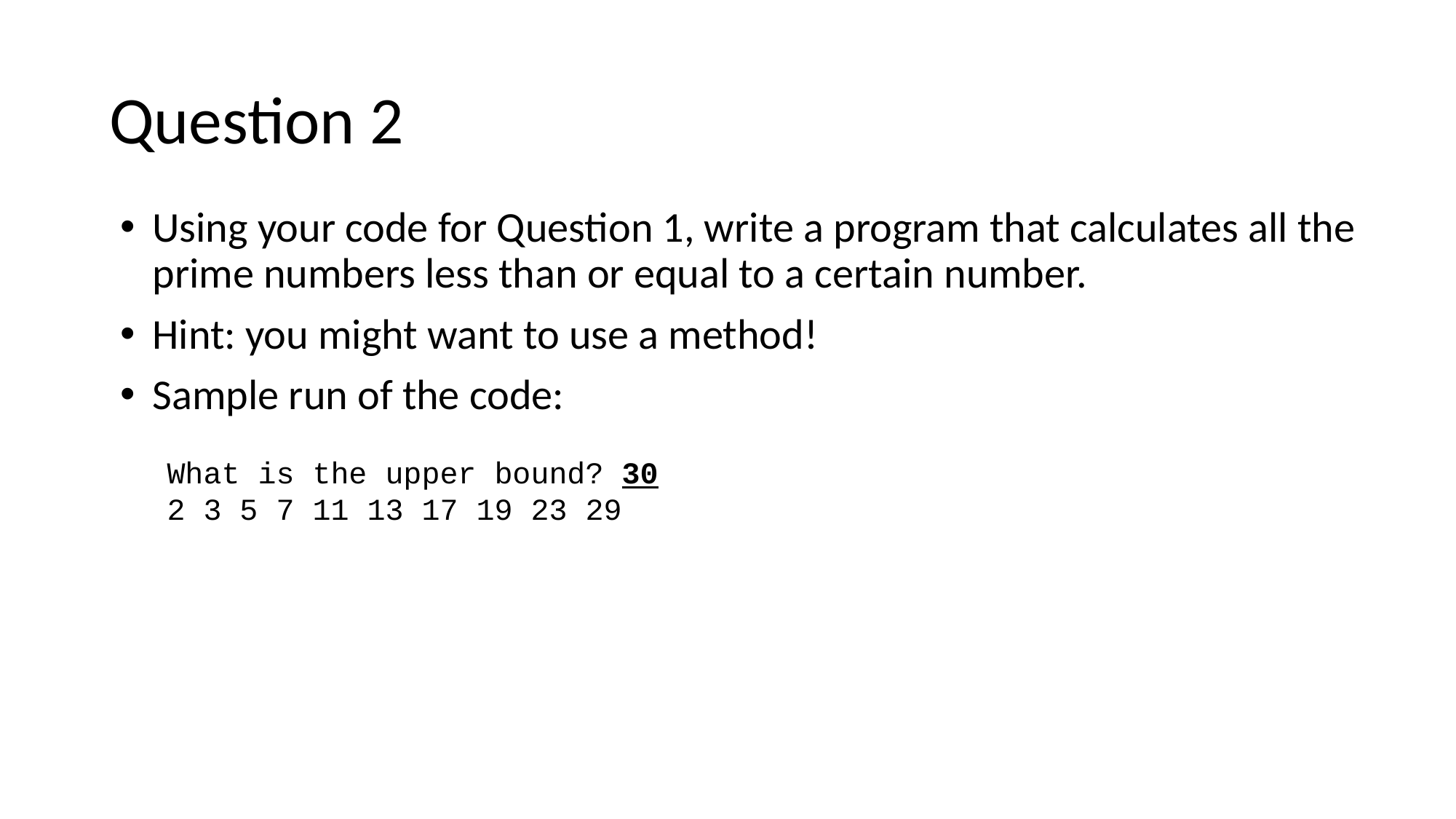

Question 2
Using your code for Question 1, write a program that calculates all the prime numbers less than or equal to a certain number.
Hint: you might want to use a method!
Sample run of the code:

What is the upper bound? 30
2 3 5 7 11 13 17 19 23 29